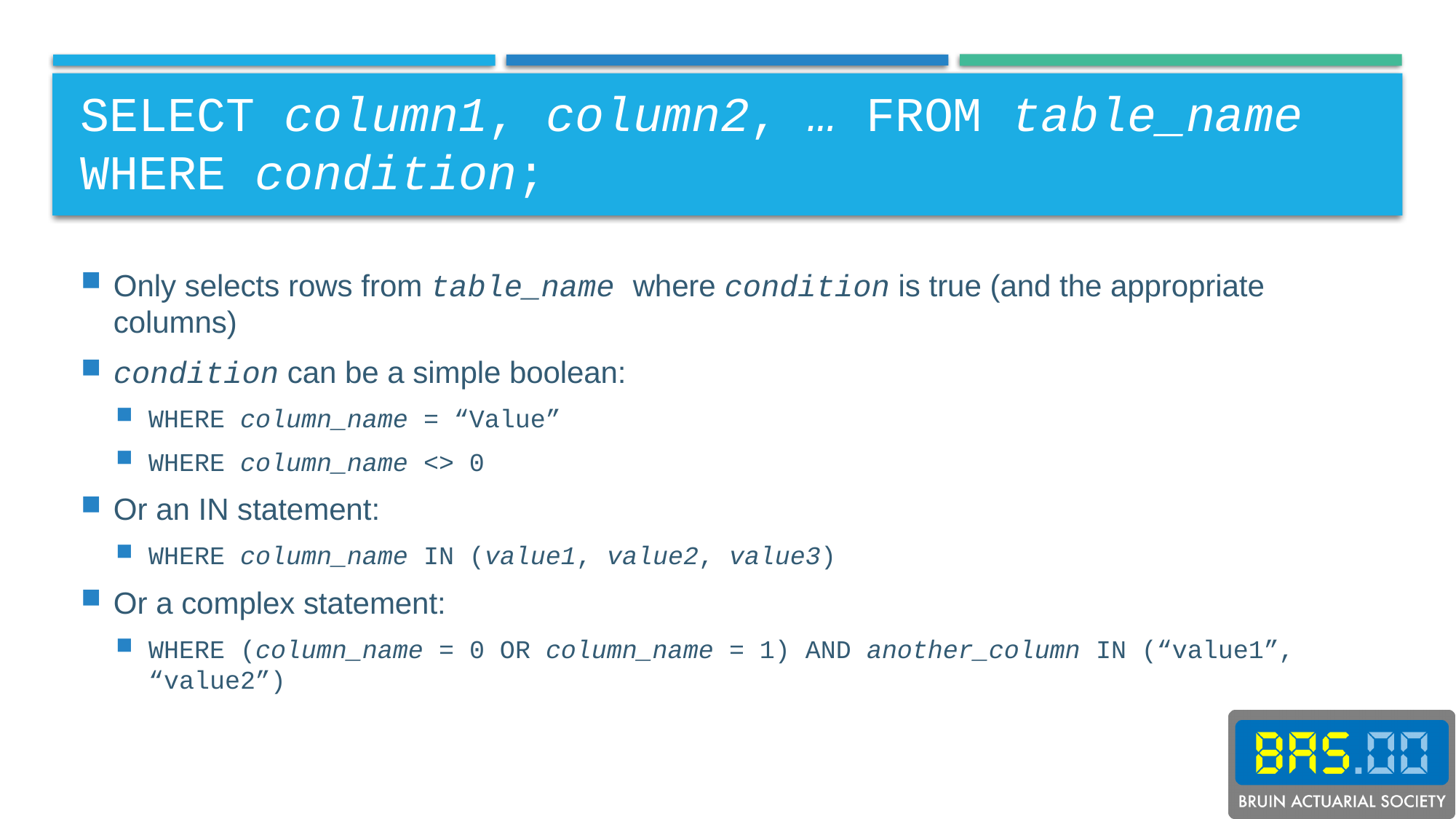

# SELECT column1, column2, … FROM table_name WHERE condition;
Only selects rows from table_name where condition is true (and the appropriate columns)
condition can be a simple boolean:
WHERE column_name = “Value”
WHERE column_name <> 0
Or an IN statement:
WHERE column_name IN (value1, value2, value3)
Or a complex statement:
WHERE (column_name = 0 OR column_name = 1) AND another_column IN (“value1”, “value2”)